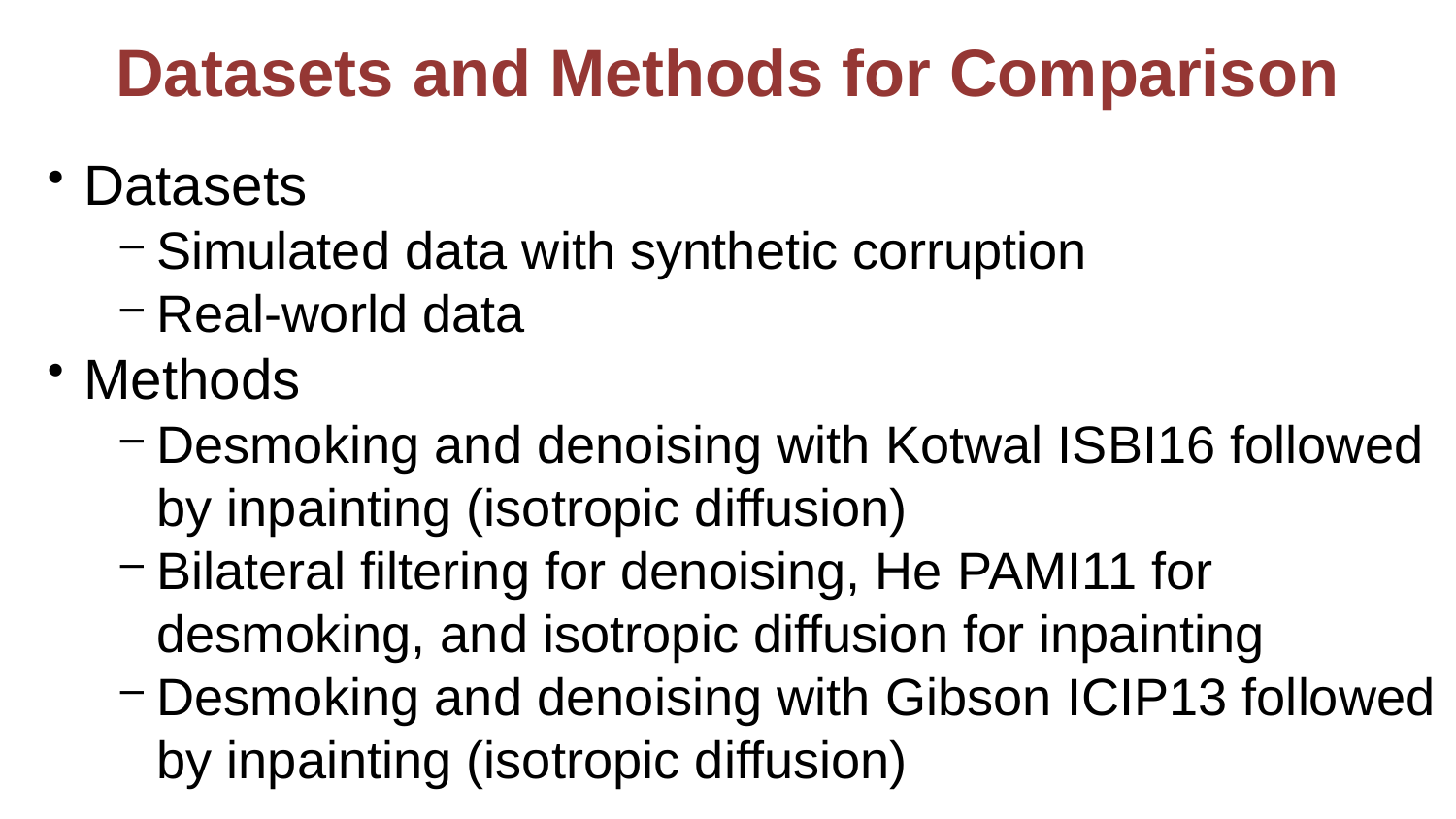

# Datasets and Methods for Comparison
Datasets
Simulated data with synthetic corruption
Real-world data
Methods
Desmoking and denoising with Kotwal ISBI16 followed by inpainting (isotropic diffusion)
Bilateral filtering for denoising, He PAMI11 for desmoking, and isotropic diffusion for inpainting
Desmoking and denoising with Gibson ICIP13 followed by inpainting (isotropic diffusion)